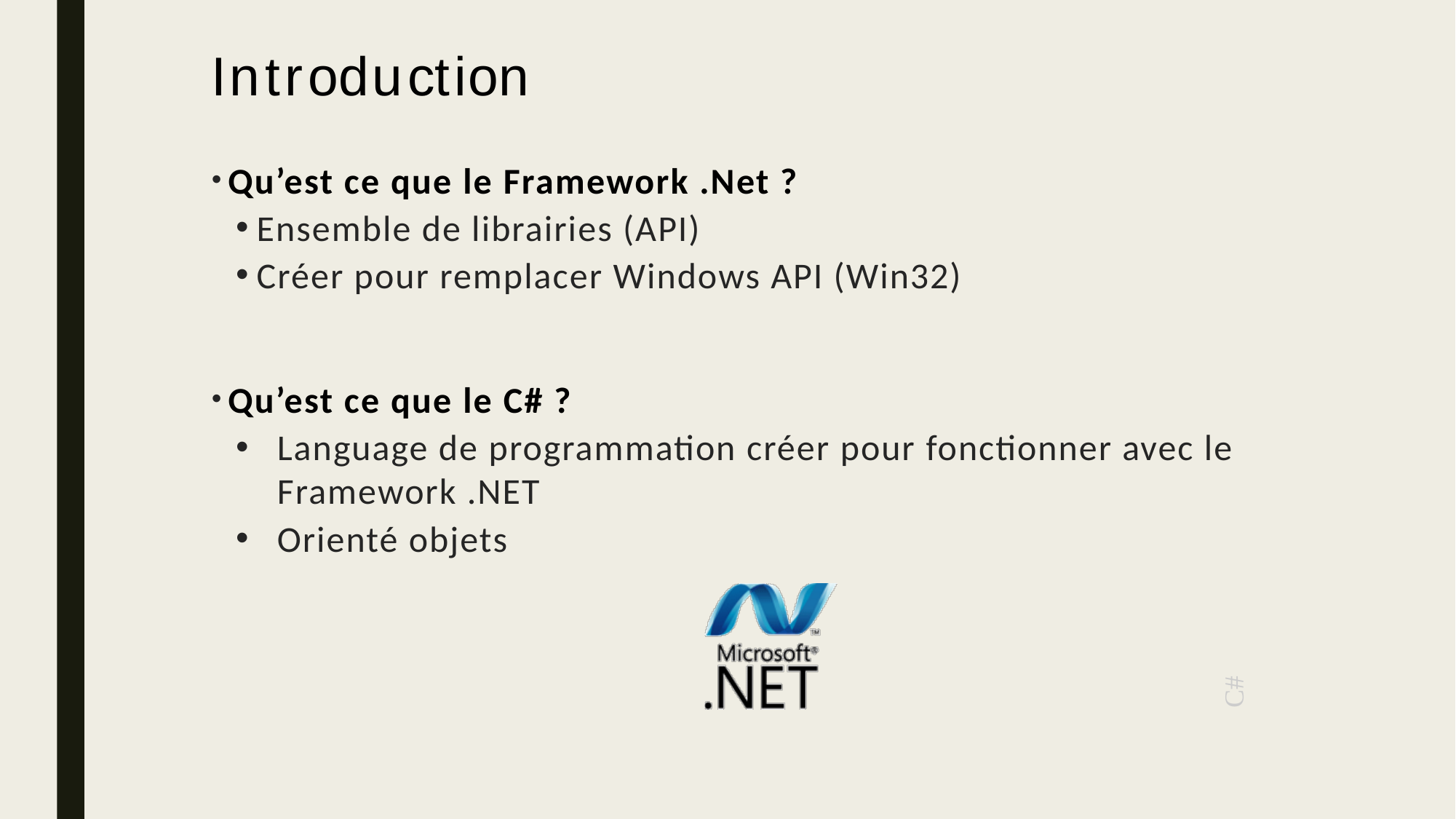

# Introduction
Qu’est ce que le Framework .Net ?
Ensemble de librairies (API)
Créer pour remplacer Windows API (Win32)

Qu’est ce que le C# ?
Language de programmation créer pour fonctionner avec le Framework .NET
Orienté objets

C#